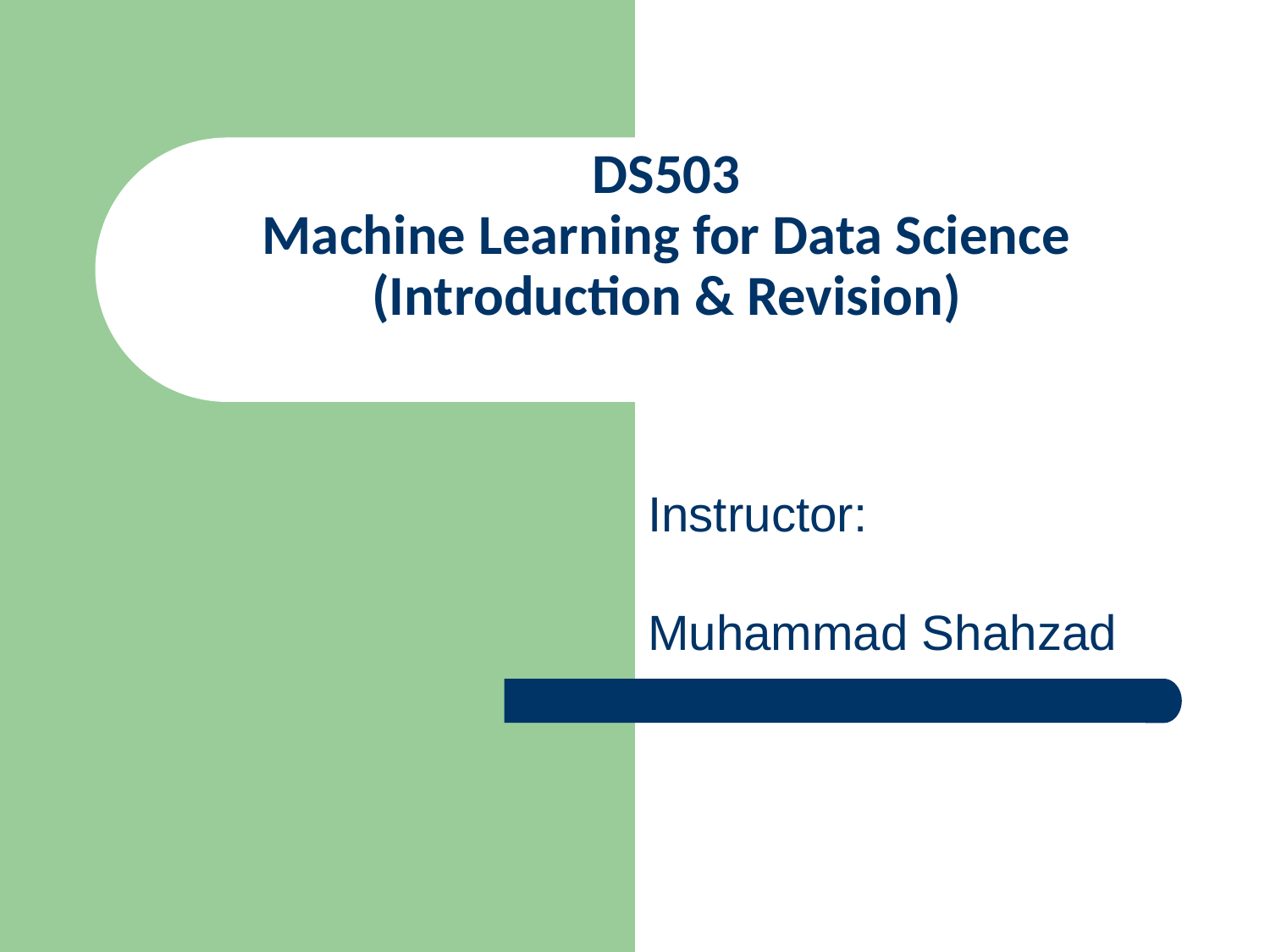

# DS503 Machine Learning for Data Science (Introduction & Revision)
Instructor:

Muhammad Shahzad